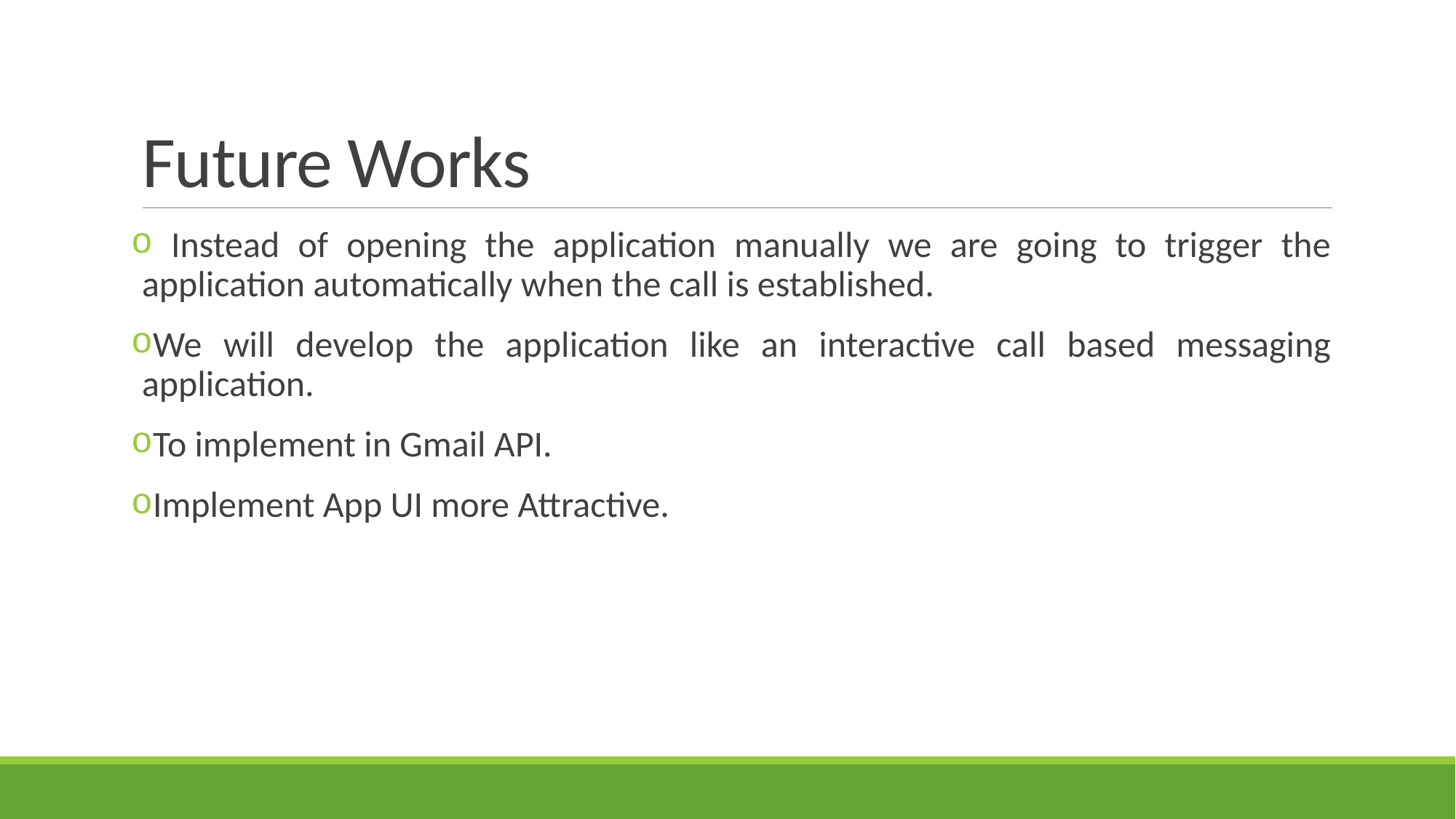

# Future Works
 Instead of opening the application manually we are going to trigger the application automatically when the call is established.
We will develop the application like an interactive call based messaging application.
To implement in Gmail API.
Implement App UI more Attractive.